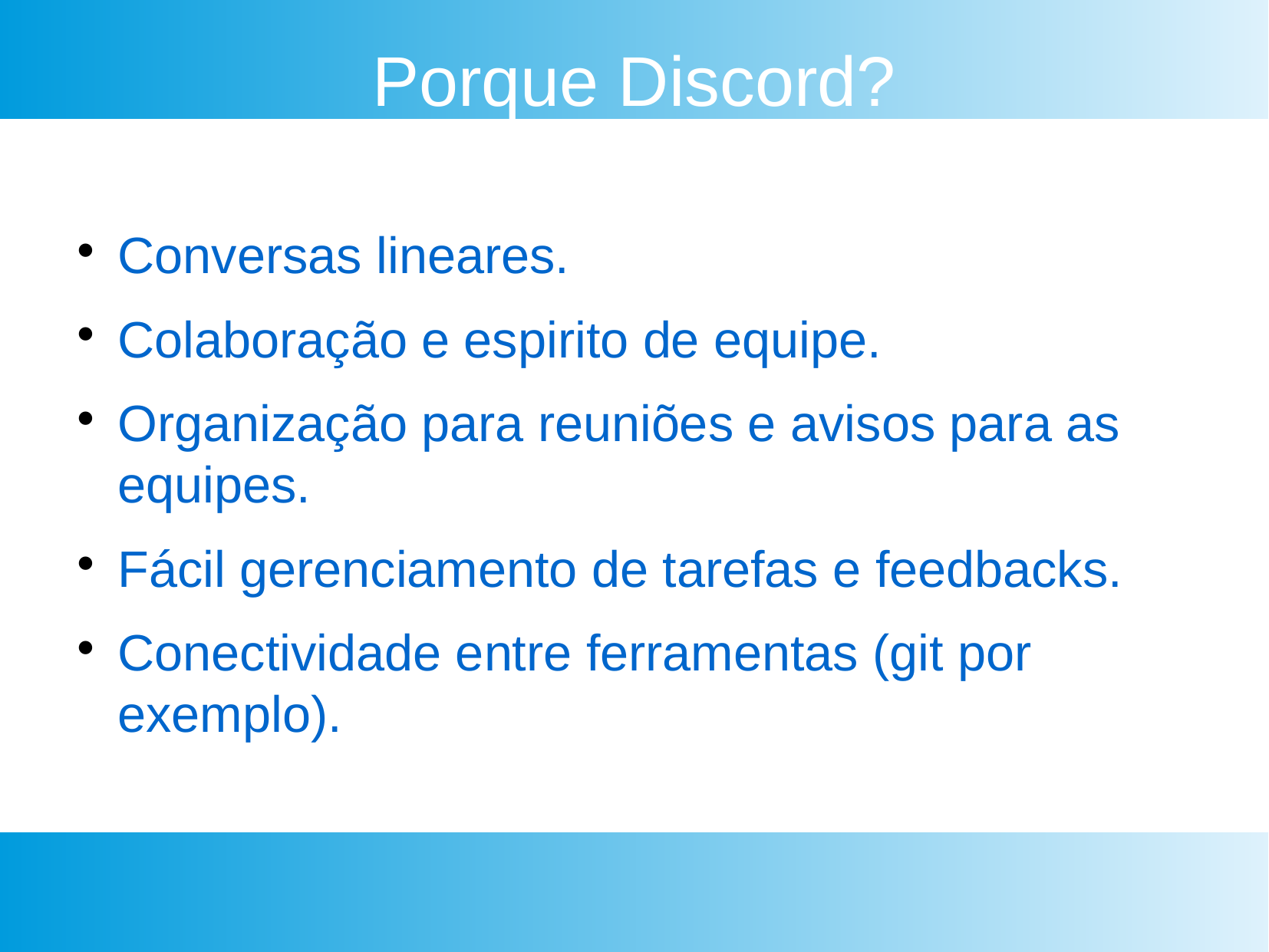

Porque Discord?
Conversas lineares.
Colaboração e espirito de equipe.
Organização para reuniões e avisos para as equipes.
Fácil gerenciamento de tarefas e feedbacks.
Conectividade entre ferramentas (git por exemplo).